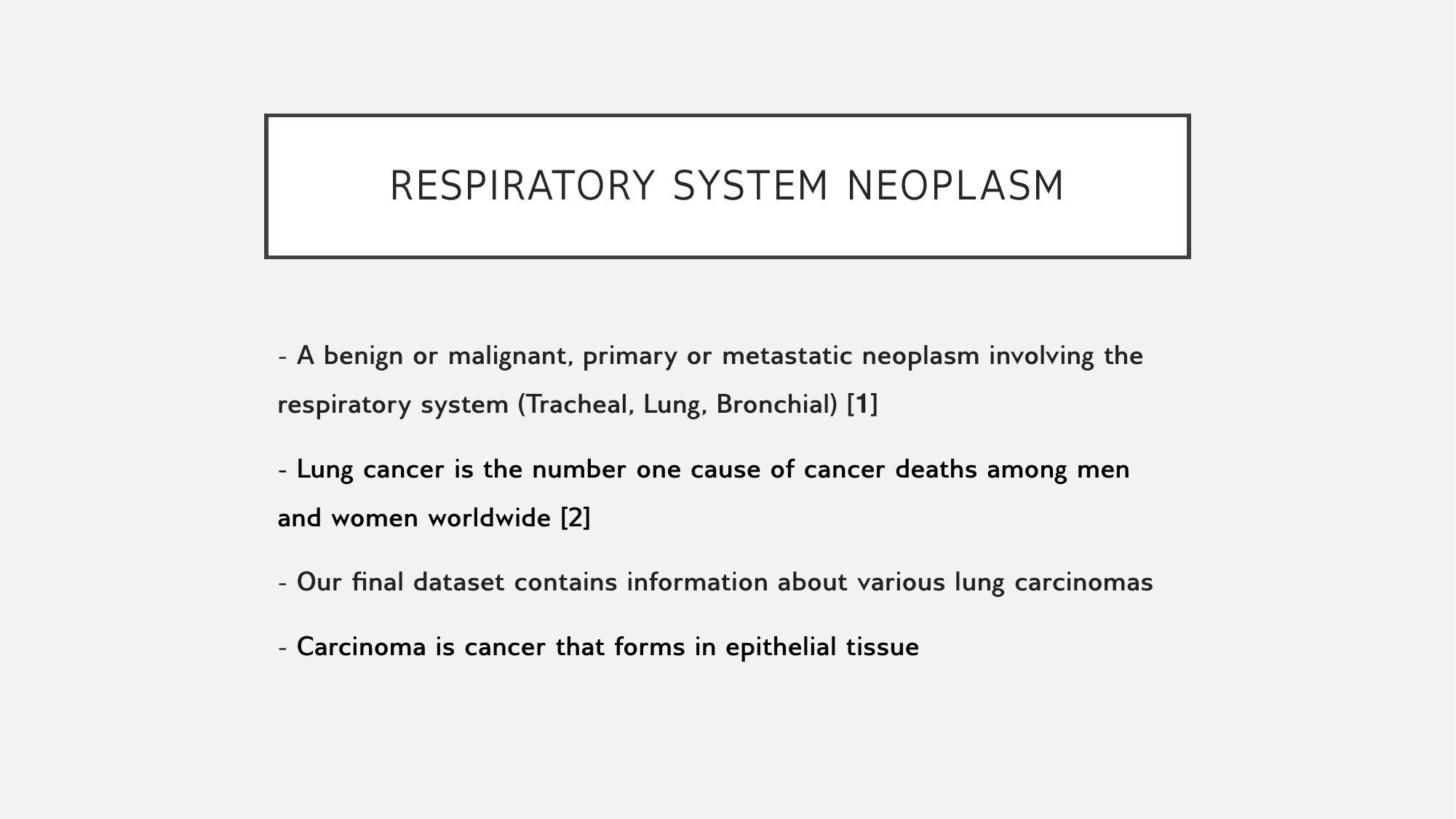

# Respiratory system neoplasm
- A benign or malignant, primary or metastatic neoplasm involving the respiratory system (Tracheal, Lung, Bronchial) [1]
- Lung cancer is the number one cause of cancer deaths among men and women worldwide [2]
- Our final dataset contains information about various lung carcinomas
- Carcinoma is cancer that forms in epithelial tissue